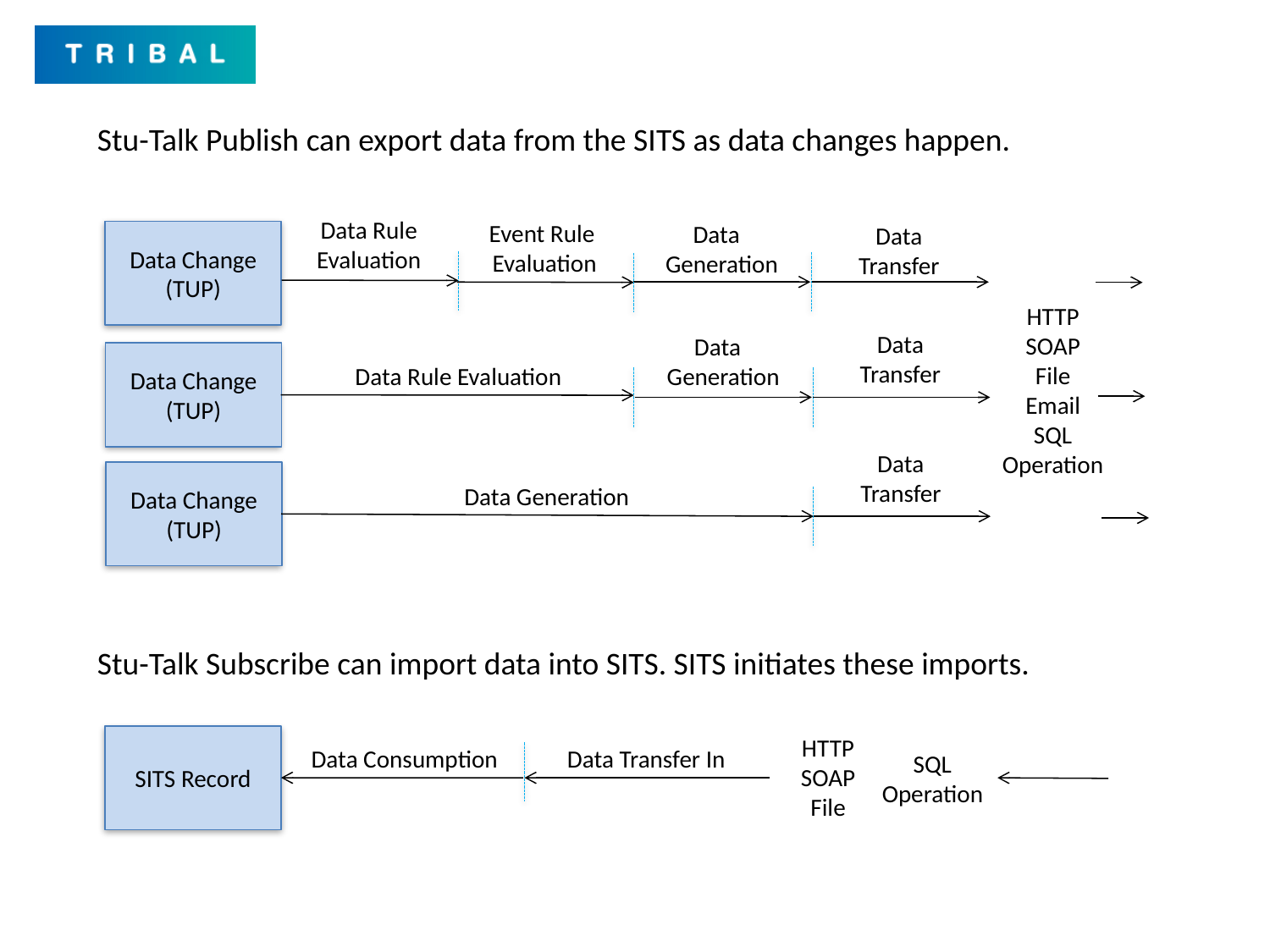

Stu-Talk Publish can export data from the SITS as data changes happen.

Data Rule Evaluation
Event Rule
Evaluation
Data
Generation
Data
Transfer
Data Change (TUP)
HTTP
SOAP
File
Email
SQL Operation
Data
Transfer
Data
Generation
Data Change (TUP)
Data Rule Evaluation
Data
Transfer
Data Change (TUP)
Data Generation
Stu-Talk Subscribe can import data into SITS. SITS initiates these imports.
HTTP
SOAP
File
SITS Record
Data Consumption
Data Transfer In
SQL Operation